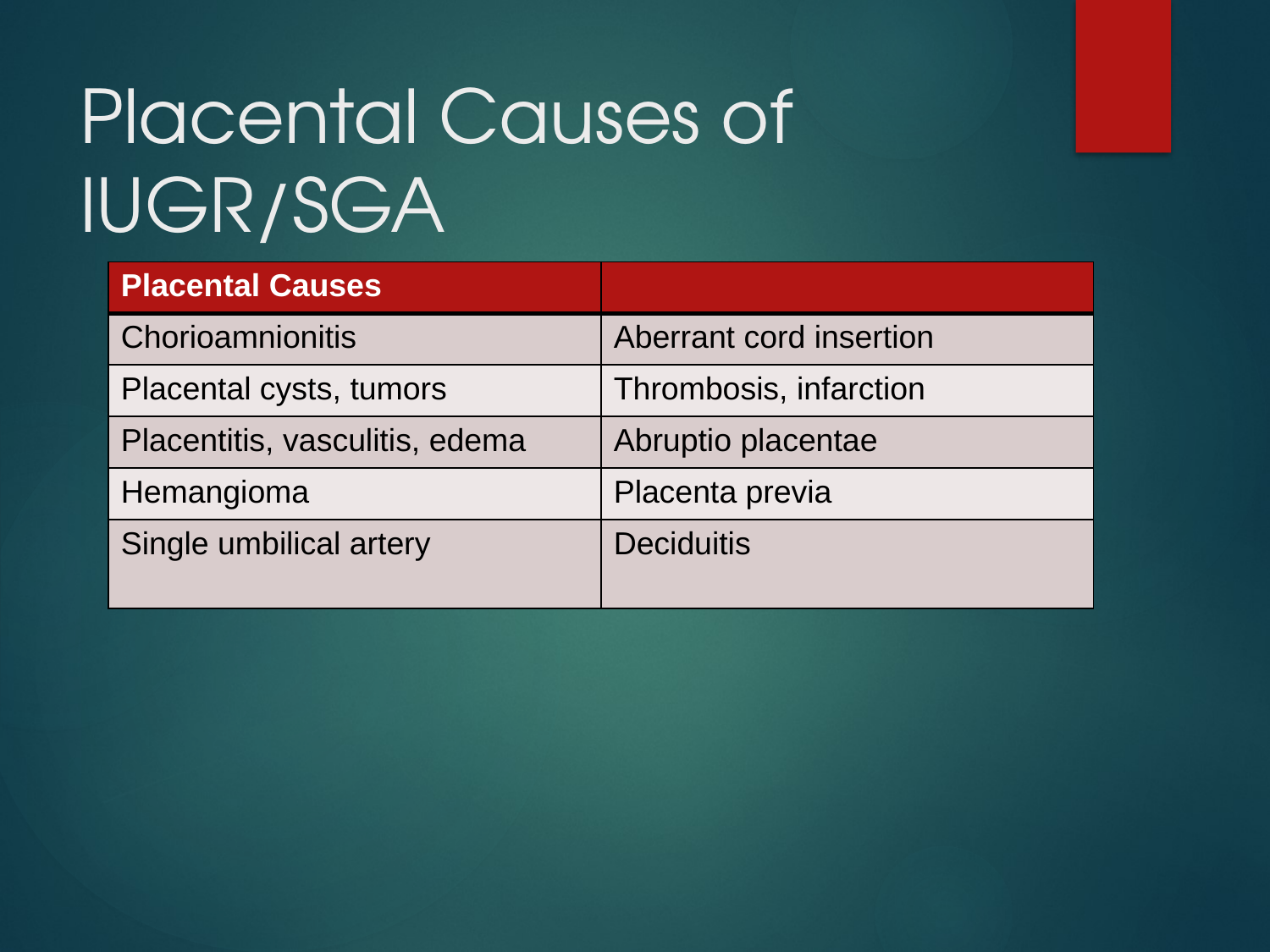

# Placental Causes of IUGR/SGA
| Placental Causes |  |
| --- | --- |
| Chorioamnionitis | Aberrant cord insertion |
| Placental cysts, tumors | Thrombosis, infarction |
| Placentitis, vasculitis, edema | Abruptio placentae |
| Hemangioma | Placenta previa |
| Single umbilical artery | Deciduitis |